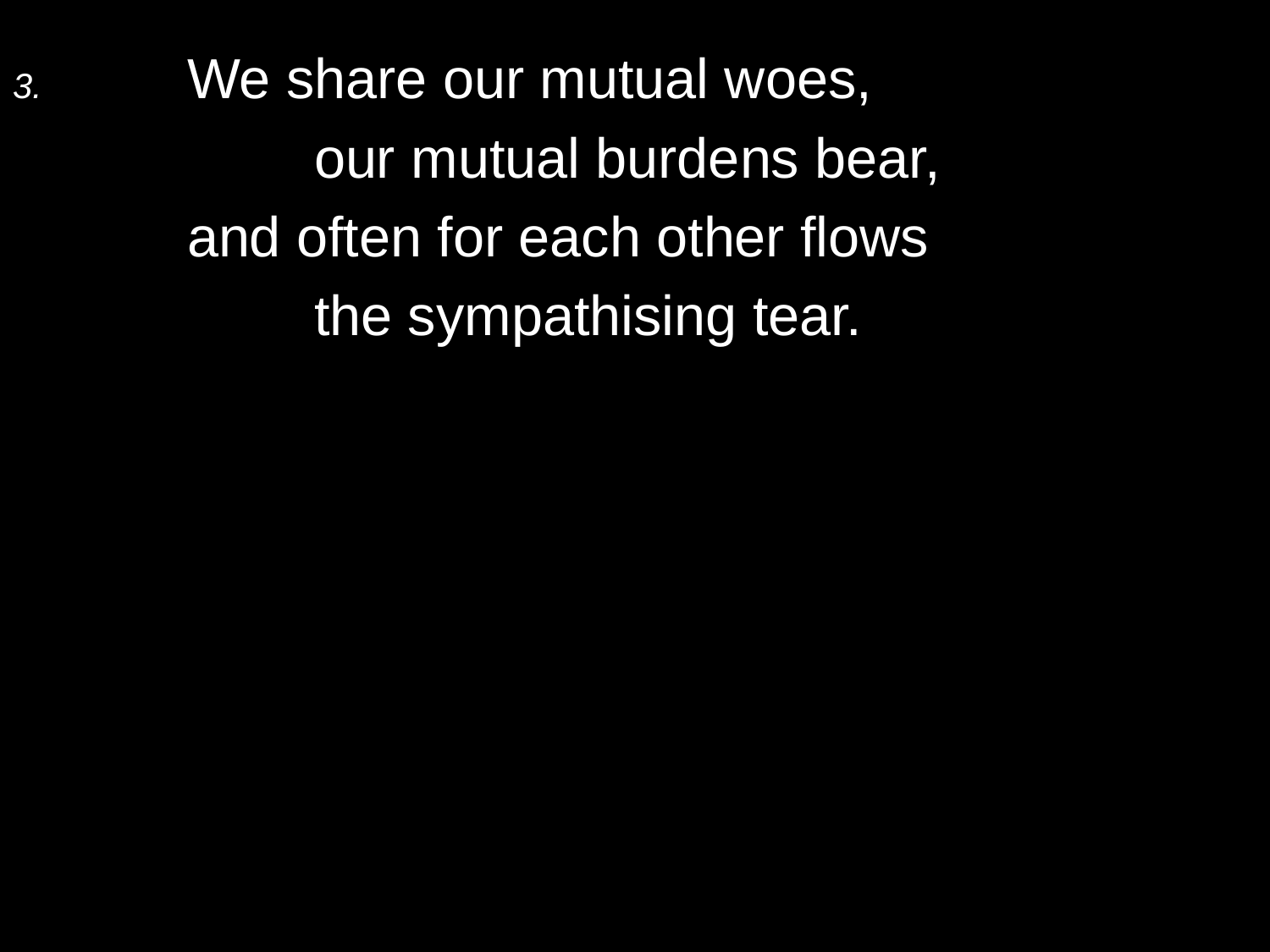

3.	We share our mutual woes,
		our mutual burdens bear,
	and often for each other flows
		the sympathising tear.